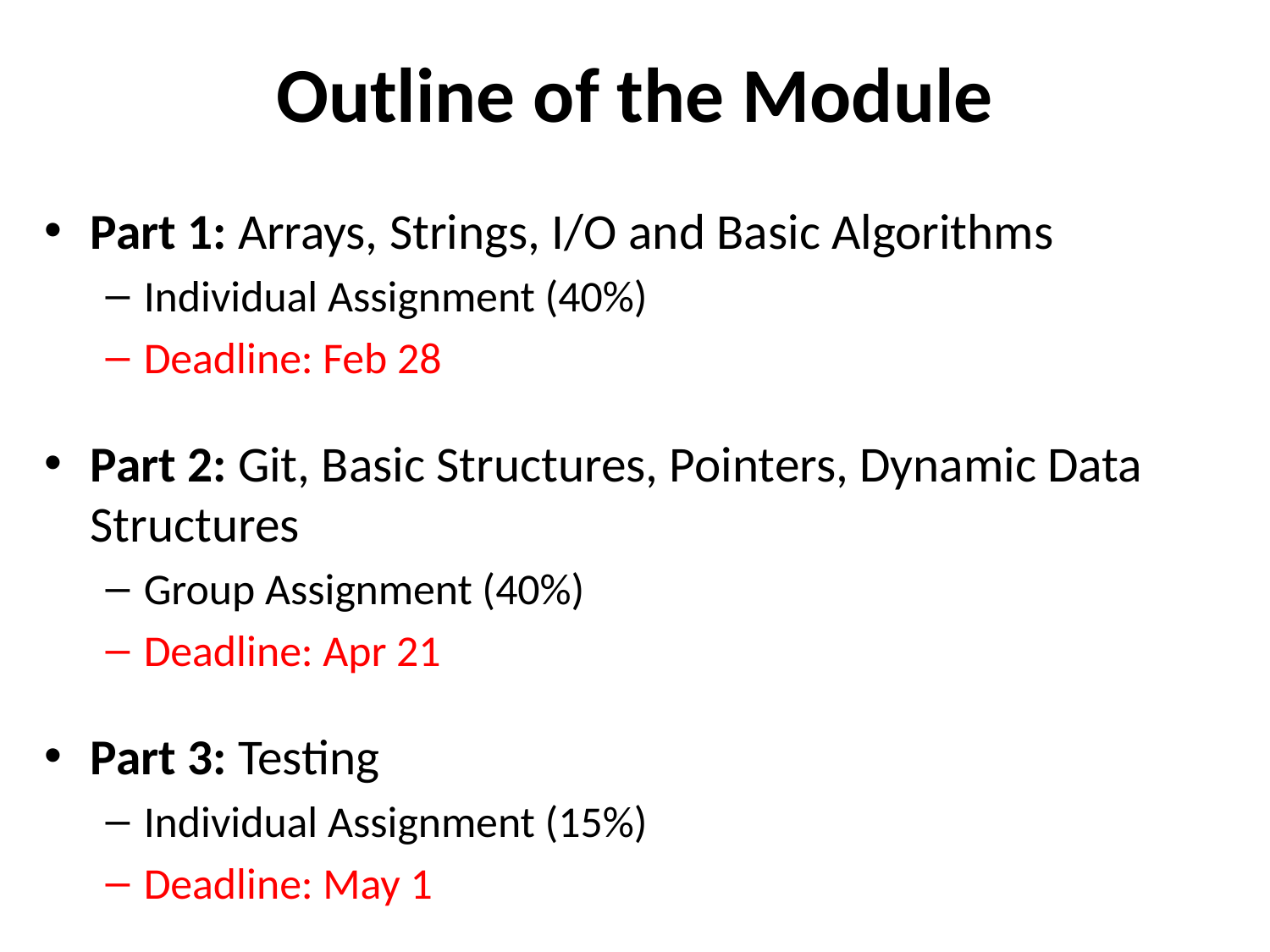

Outline of the Module
Part 1: Arrays, Strings, I/O and Basic Algorithms
Individual Assignment (40%)
Deadline: Feb 28

Part 2: Git, Basic Structures, Pointers, Dynamic Data Structures
Group Assignment (40%)
Deadline: Apr 21

Part 3: Testing
Individual Assignment (15%)
Deadline: May 1